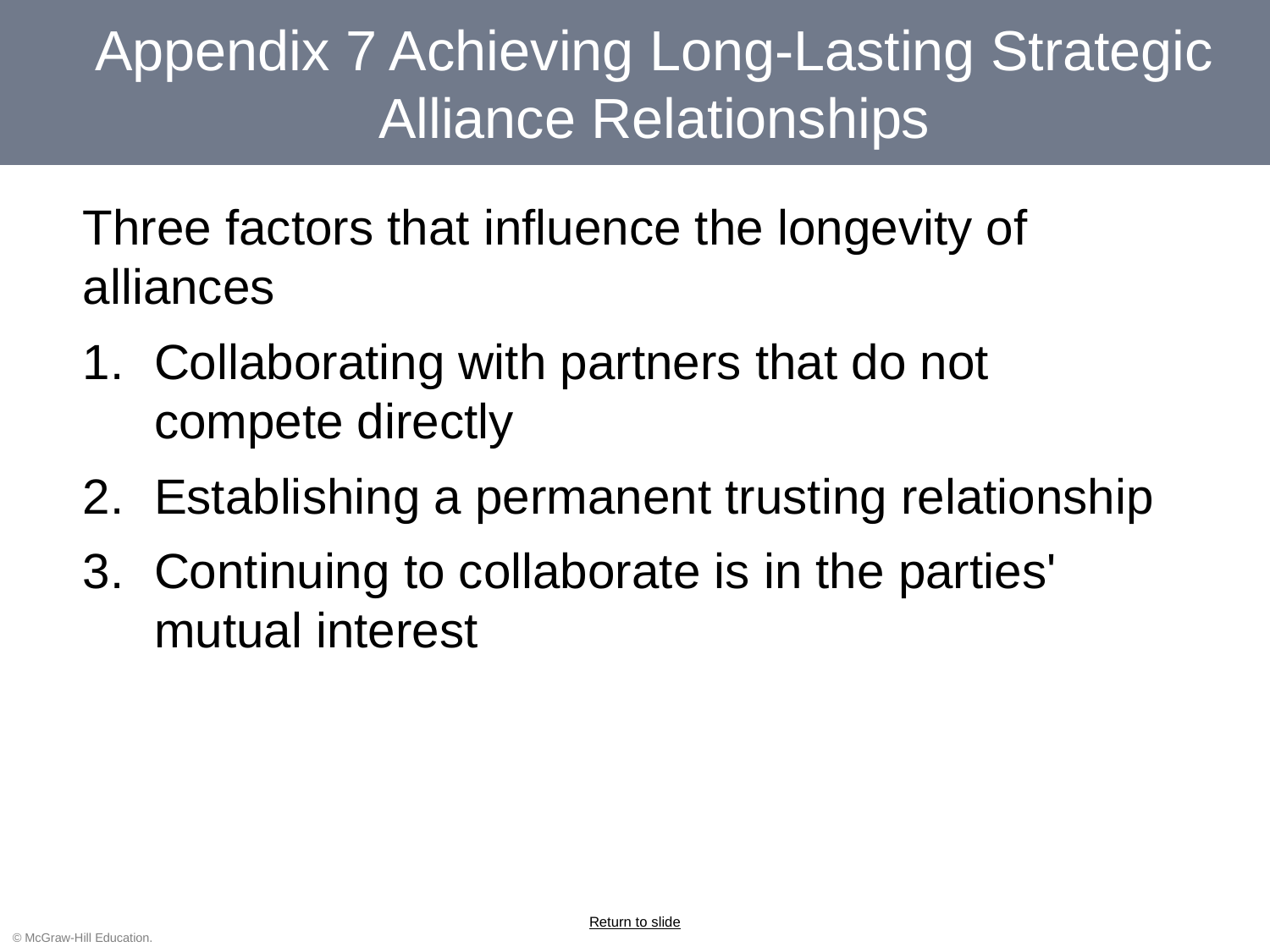

# Appendix 7 Achieving Long-Lasting Strategic Alliance Relationships
Three factors that influence the longevity of alliances
Collaborating with partners that do not compete directly
Establishing a permanent trusting relationship
Continuing to collaborate is in the parties' mutual interest
Return to slide